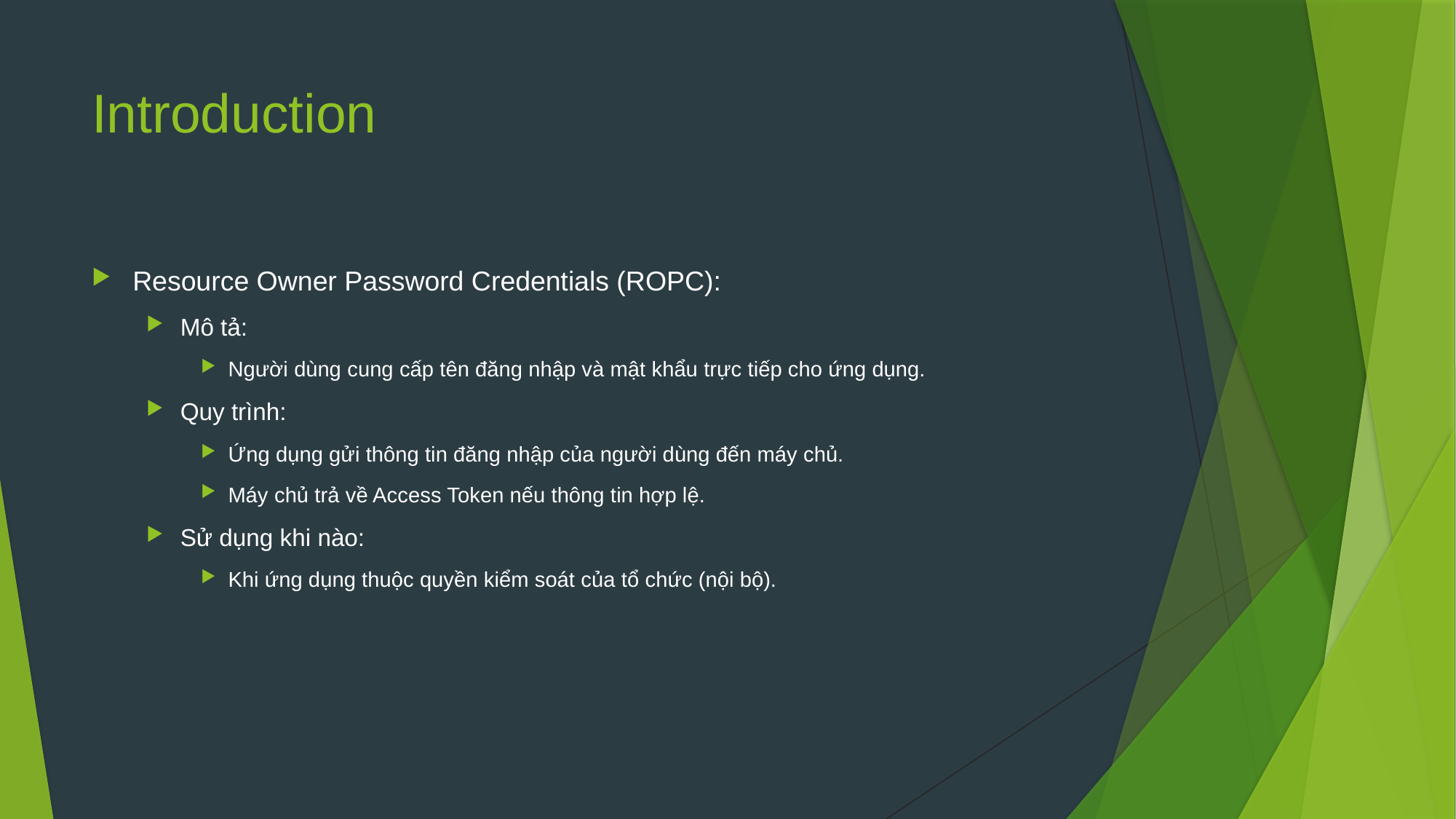

# Introduction
Resource Owner Password Credentials (ROPC):
Mô tả:
Người dùng cung cấp tên đăng nhập và mật khẩu trực tiếp cho ứng dụng.
Quy trình:
Ứng dụng gửi thông tin đăng nhập của người dùng đến máy chủ.
Máy chủ trả về Access Token nếu thông tin hợp lệ.
Sử dụng khi nào:
Khi ứng dụng thuộc quyền kiểm soát của tổ chức (nội bộ).